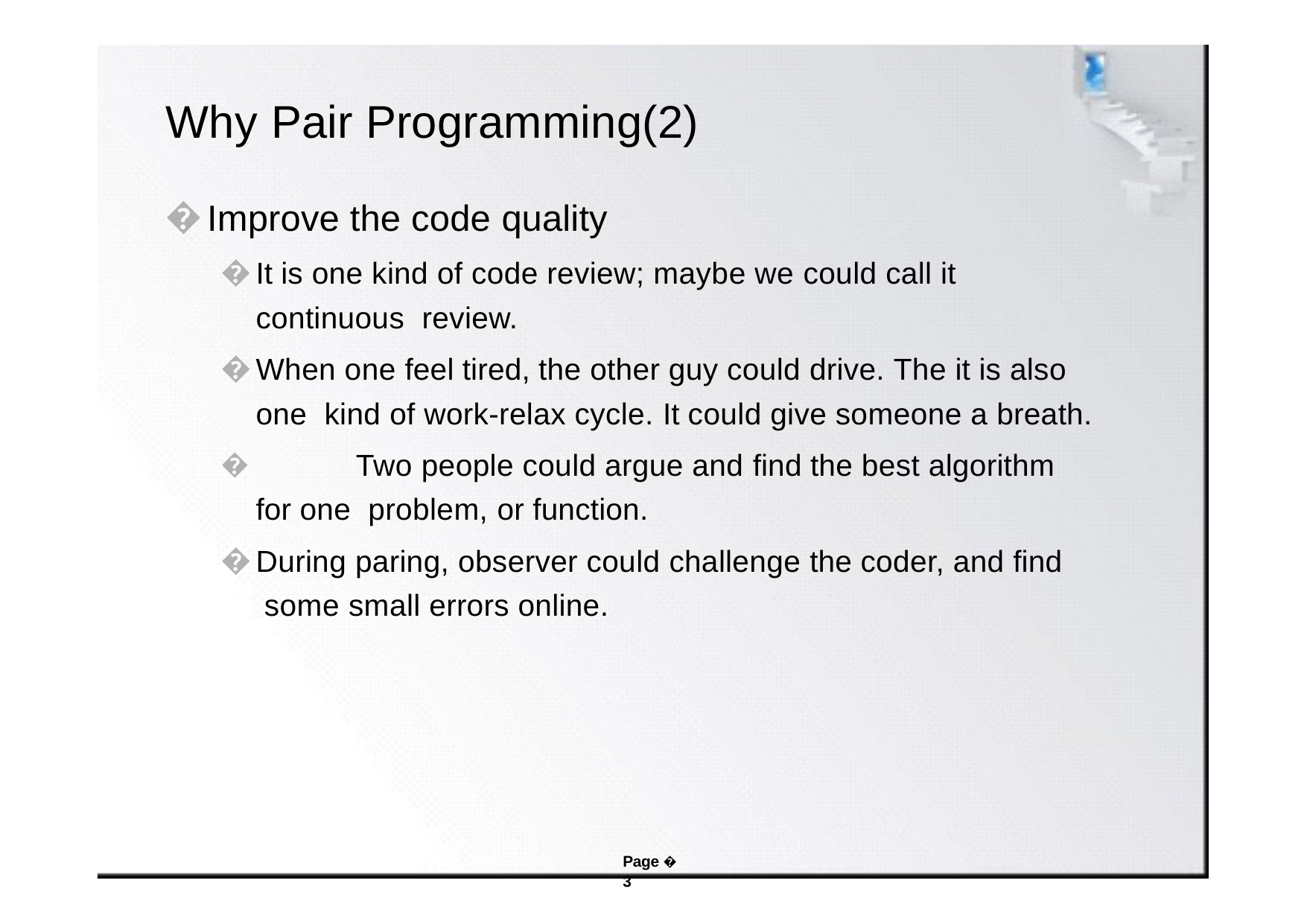

# Why Pair Programming(2)
Improve the code quality
It is one kind of code review; maybe we could call it continuous  review.
When one feel tired, the other guy could drive. The it is also one  kind of work-relax cycle. It could give someone a breath.
	Two people could argue and find the best algorithm for one  problem, or function.
During paring, observer could challenge the coder, and find  some small errors online.
Page � 3